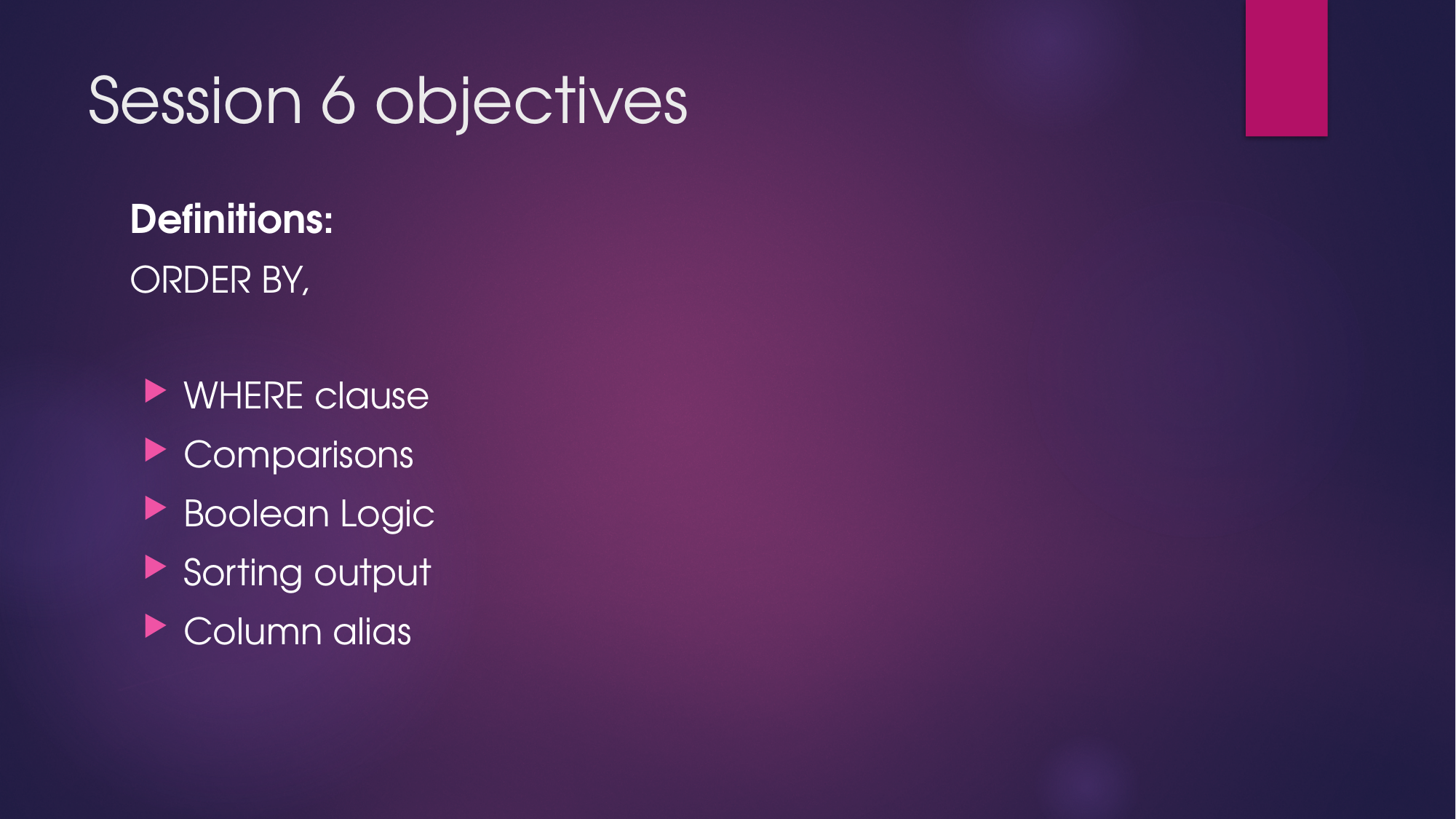

# Session 6 objectives
Definitions:
ORDER BY,
WHERE clause
Comparisons
Boolean Logic
Sorting output
Column alias